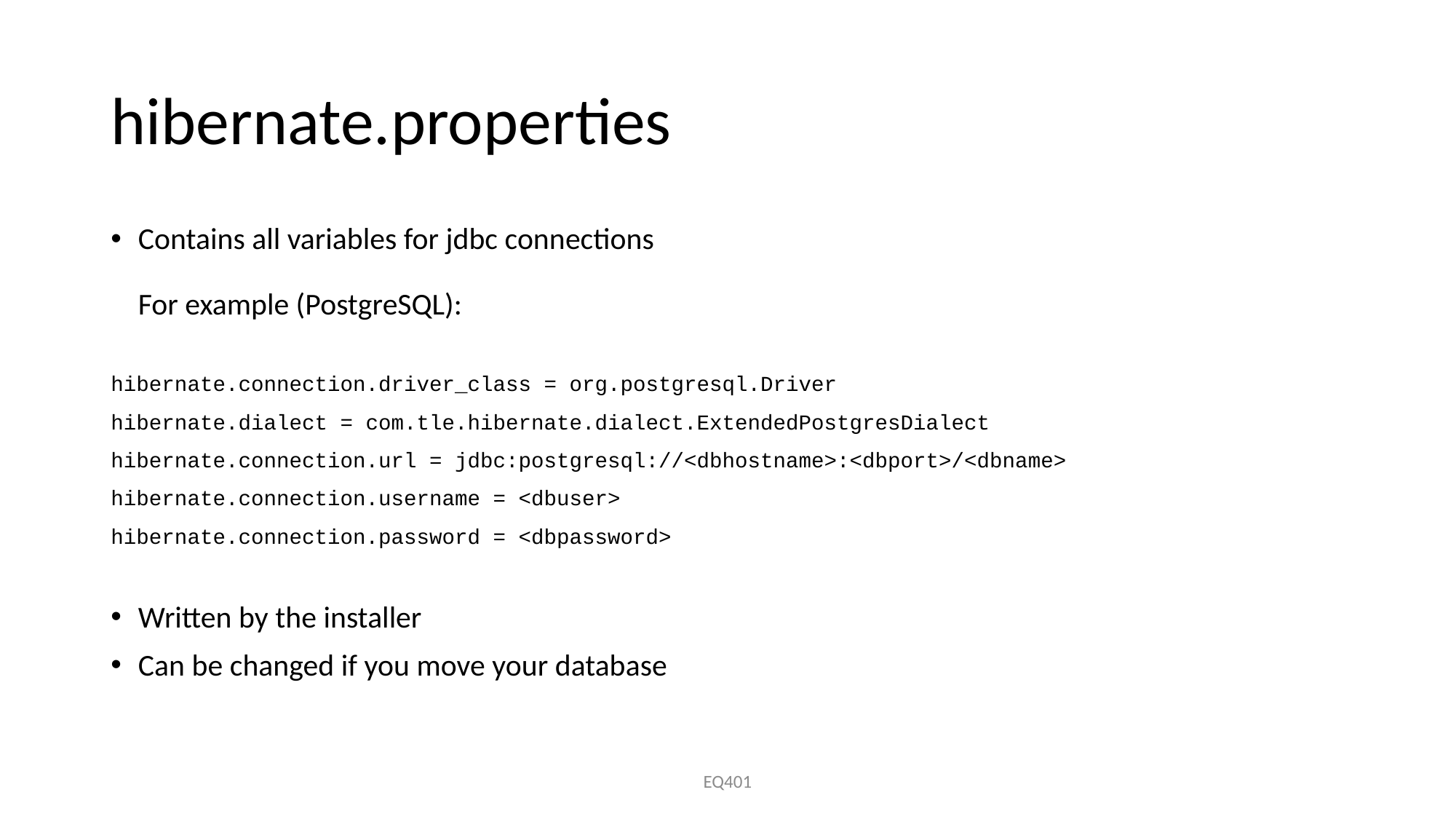

# hibernate.properties
Contains all variables for jdbc connections
For example (PostgreSQL):
hibernate.connection.driver_class = org.postgresql.Driver
hibernate.dialect = com.tle.hibernate.dialect.ExtendedPostgresDialect
hibernate.connection.url = jdbc:postgresql://<dbhostname>:<dbport>/<dbname>
hibernate.connection.username = <dbuser>
hibernate.connection.password = <dbpassword>

Written by the installer
Can be changed if you move your database
EQ401